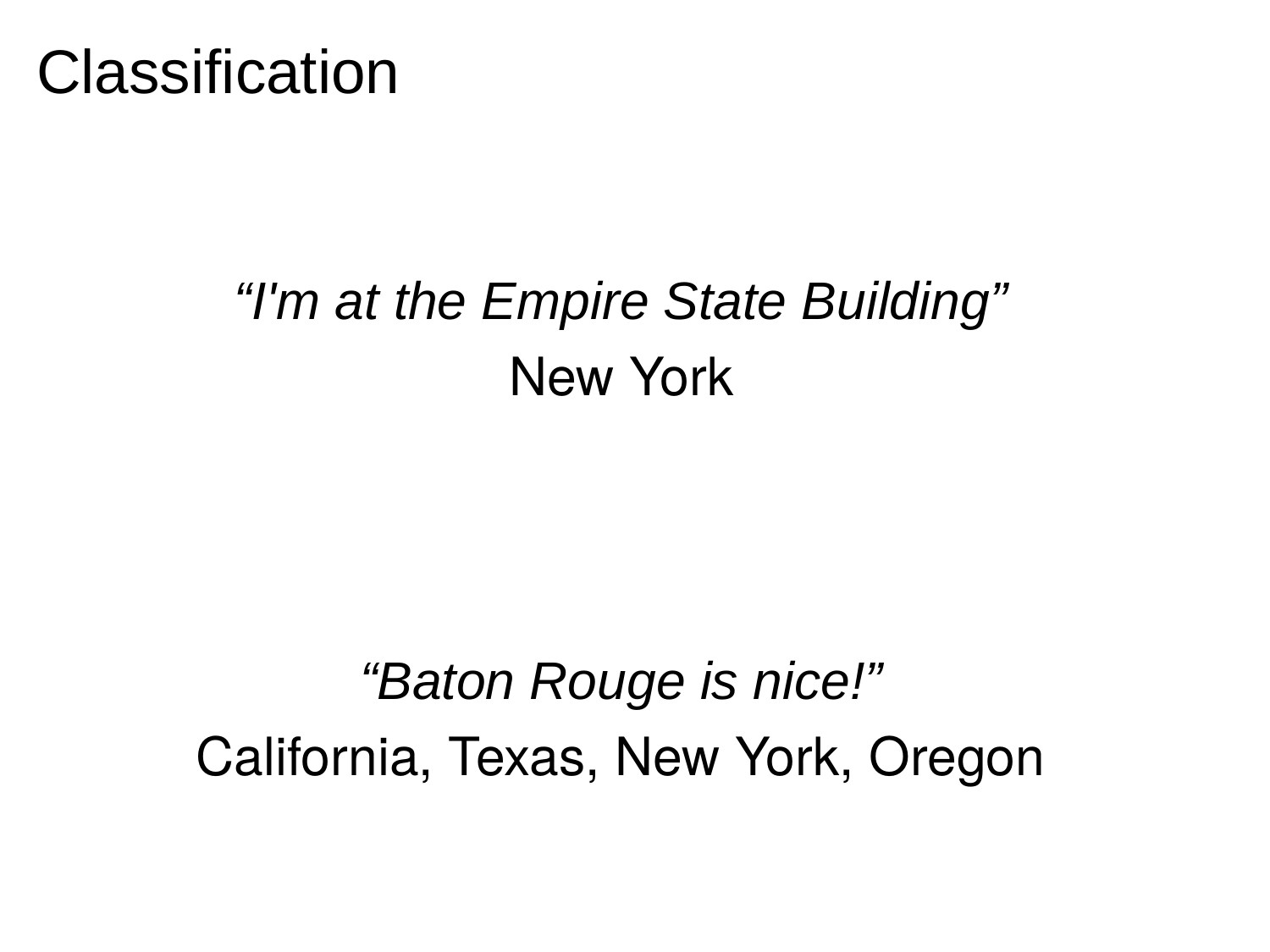

# Classification
“I'm at the Empire State Building”
New York

“Baton Rouge is nice!”
California, Texas, New York, Oregon